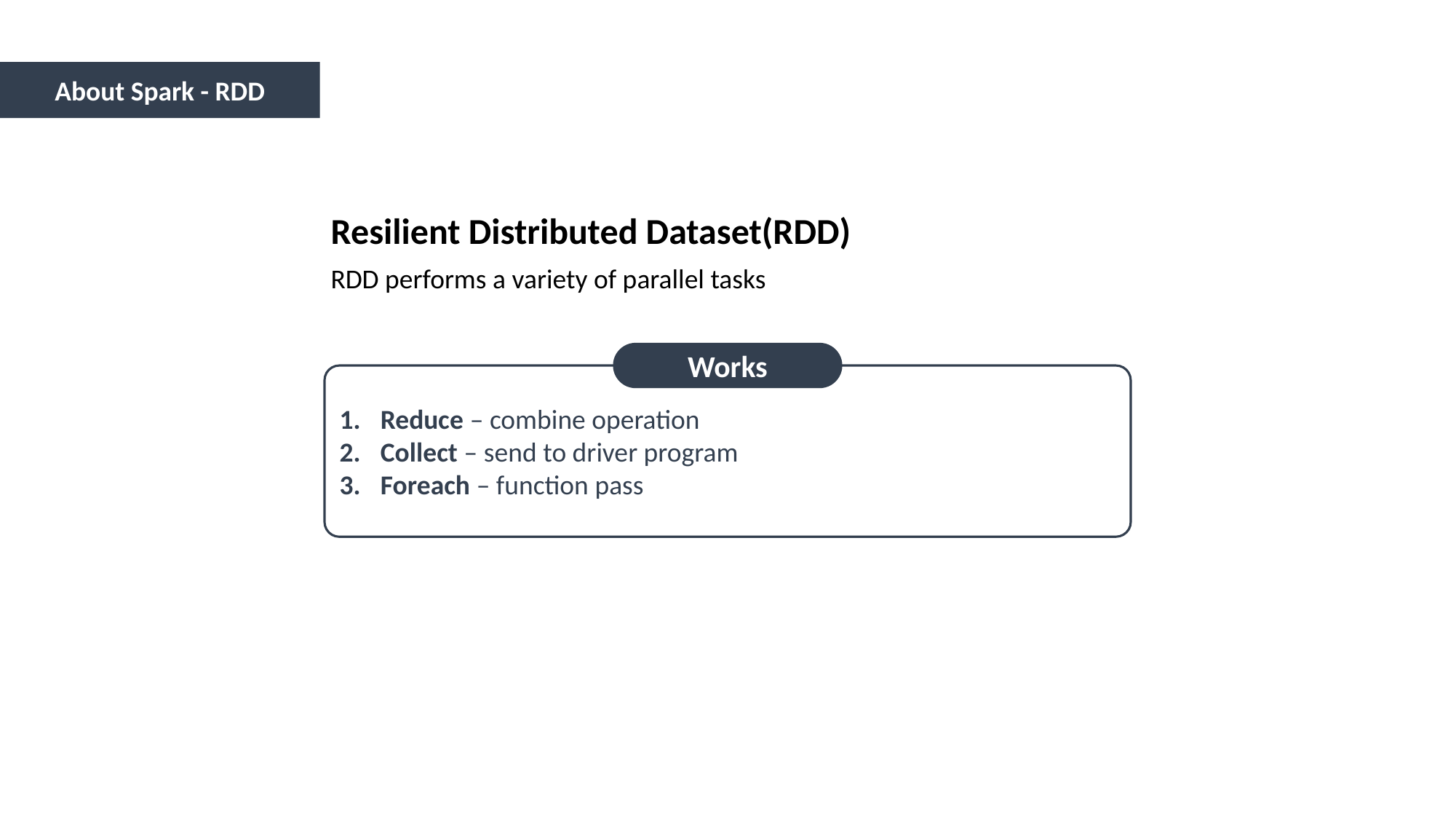

About Spark - RDD
Resilient Distributed Dataset(RDD)
RDD performs a variety of parallel tasks
Works
Reduce – combine operation
Collect – send to driver program
Foreach – function pass